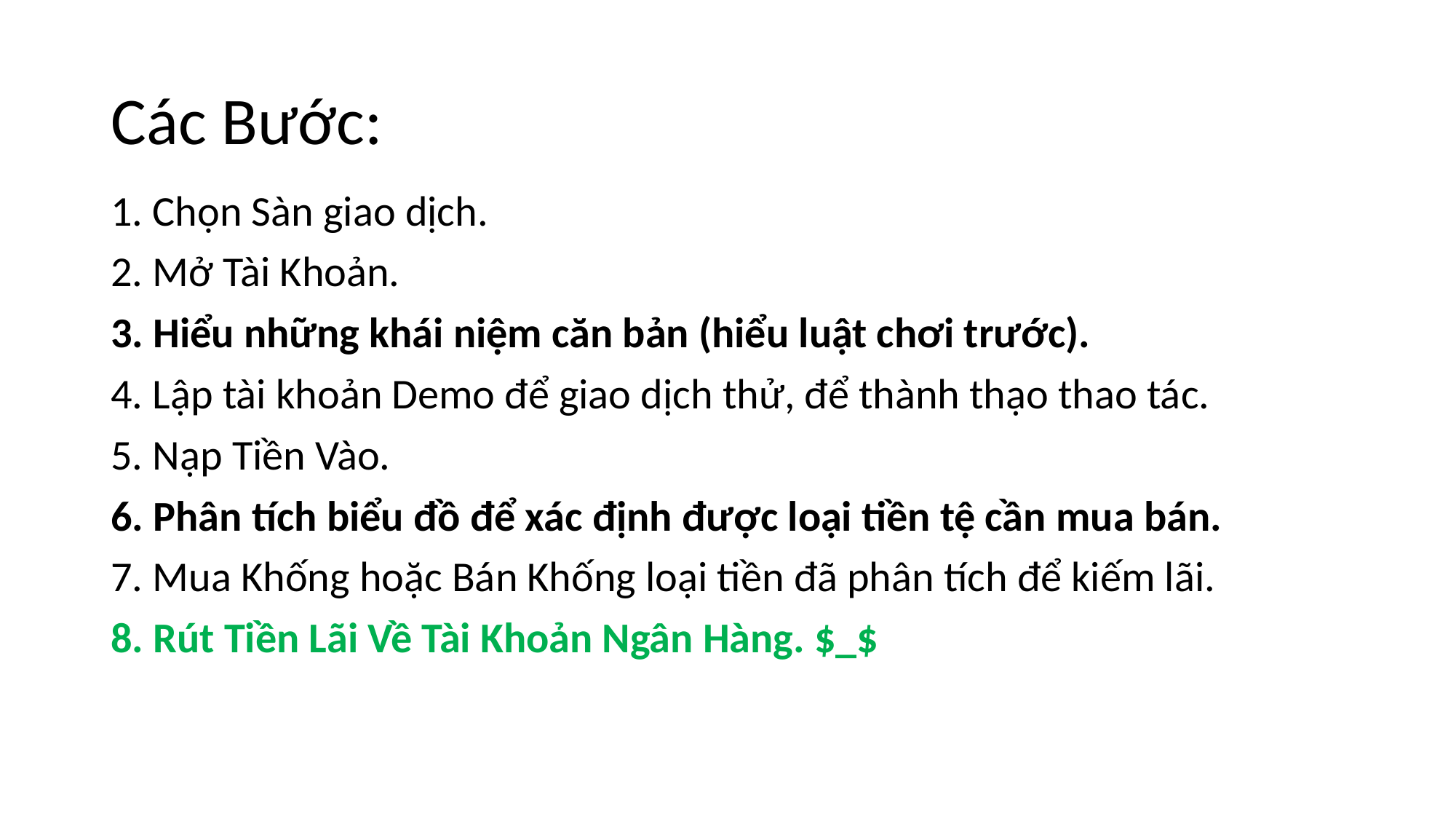

# Các Bước:
1. Chọn Sàn giao dịch.
2. Mở Tài Khoản.
3. Hiểu những khái niệm căn bản (hiểu luật chơi trước).
4. Lập tài khoản Demo để giao dịch thử, để thành thạo thao tác.
5. Nạp Tiền Vào.
6. Phân tích biểu đồ để xác định được loại tiền tệ cần mua bán.
7. Mua Khống hoặc Bán Khống loại tiền đã phân tích để kiếm lãi.
8. Rút Tiền Lãi Về Tài Khoản Ngân Hàng. $_$